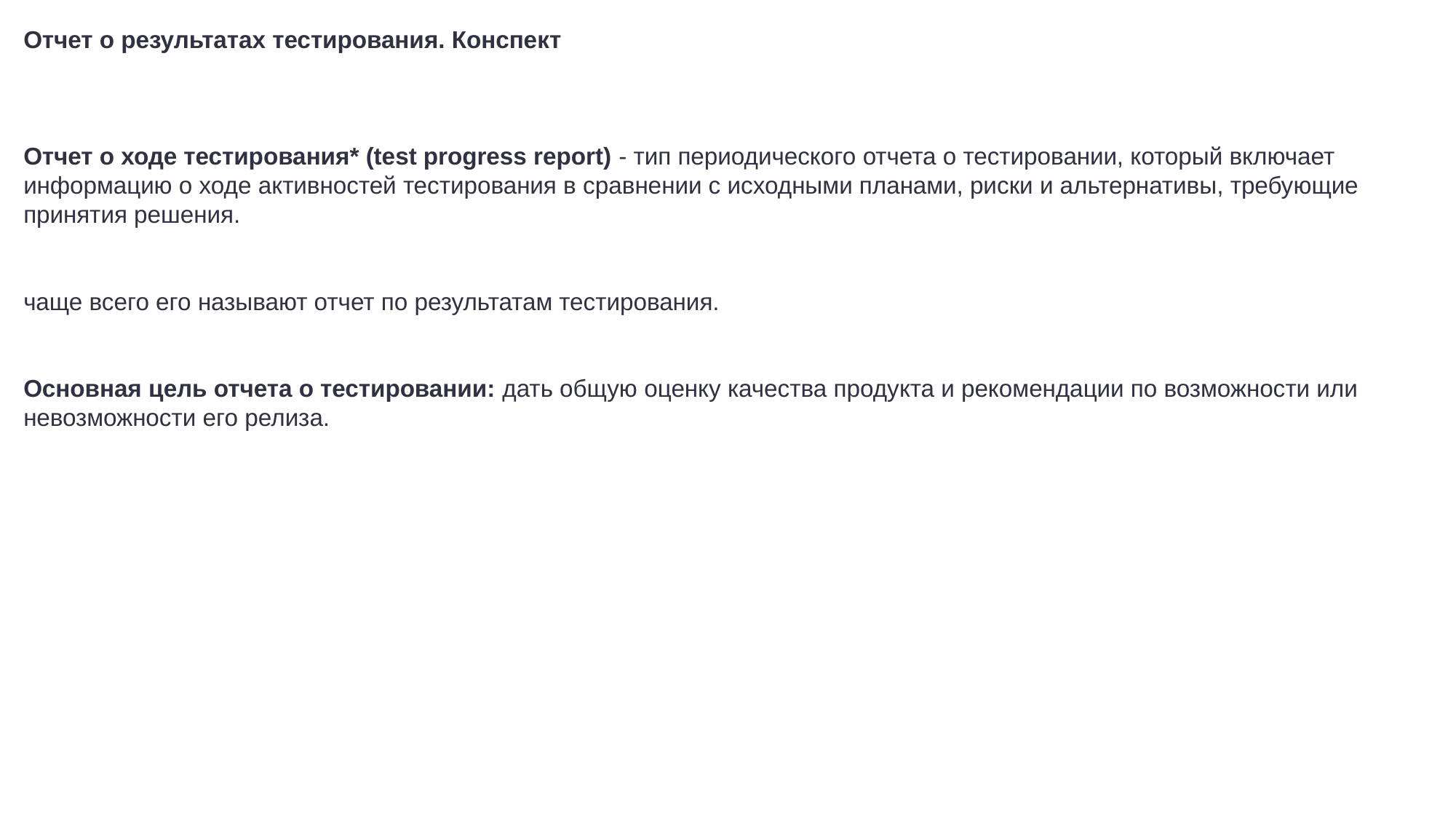

Отчет о результатах тестирования. Конспект

Отчет о ходе тестирования* (test progress report) - тип периодического отчета о тестировании, который включает информацию о ходе активностей тестирования в сравнении с исходными планами, риски и альтернативы, требующие принятия решения.

чаще всего его называют отчет по результатам тестирования.

Основная цель отчета о тестировании: дать общую оценку качества продукта и рекомендации по возможности или невозможности его релиза.